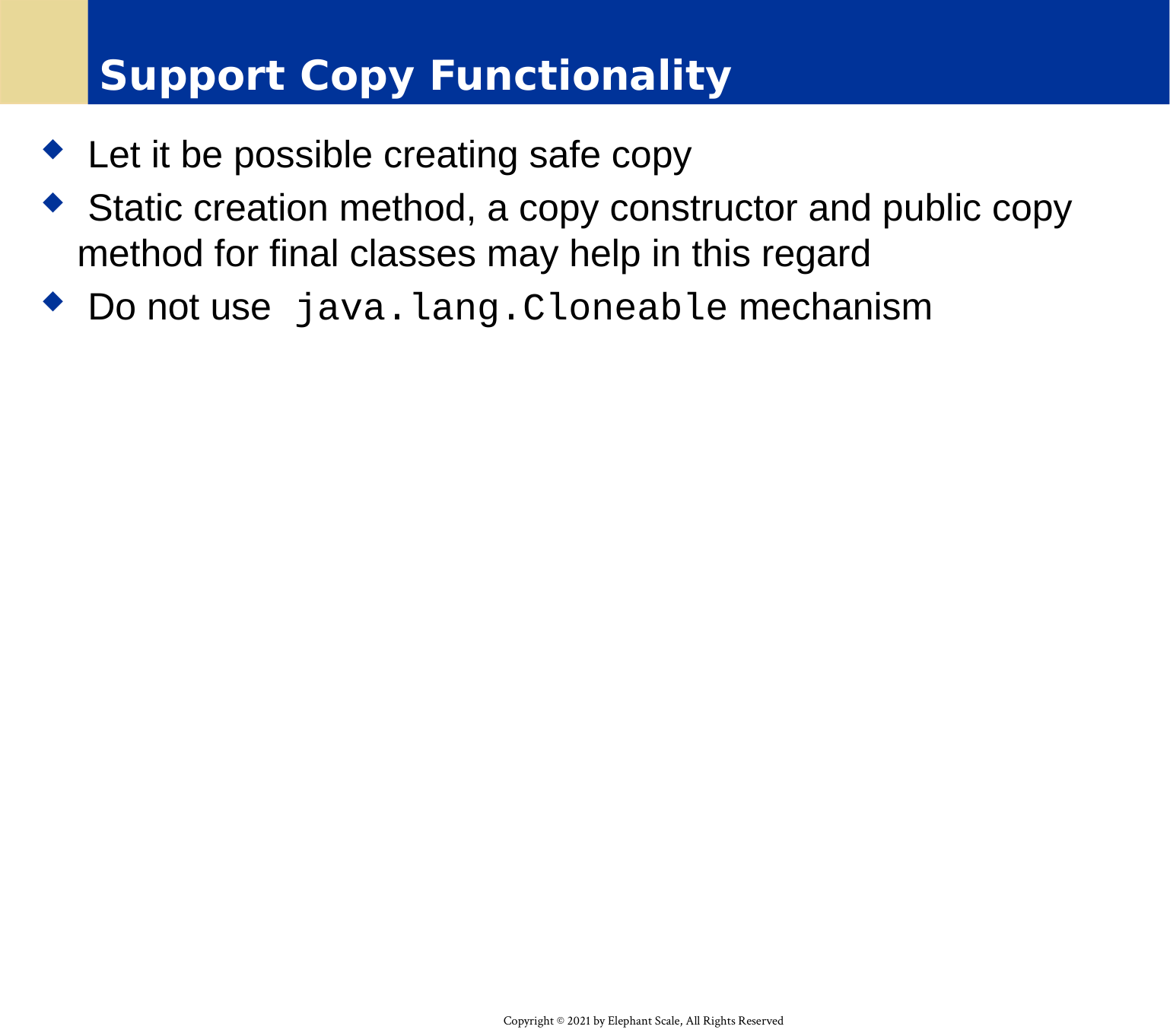

# Support Copy Functionality
 Let it be possible creating safe copy
 Static creation method, a copy constructor and public copy method for final classes may help in this regard
 Do not use java.lang.Cloneable mechanism
Copyright © 2021 by Elephant Scale, All Rights Reserved